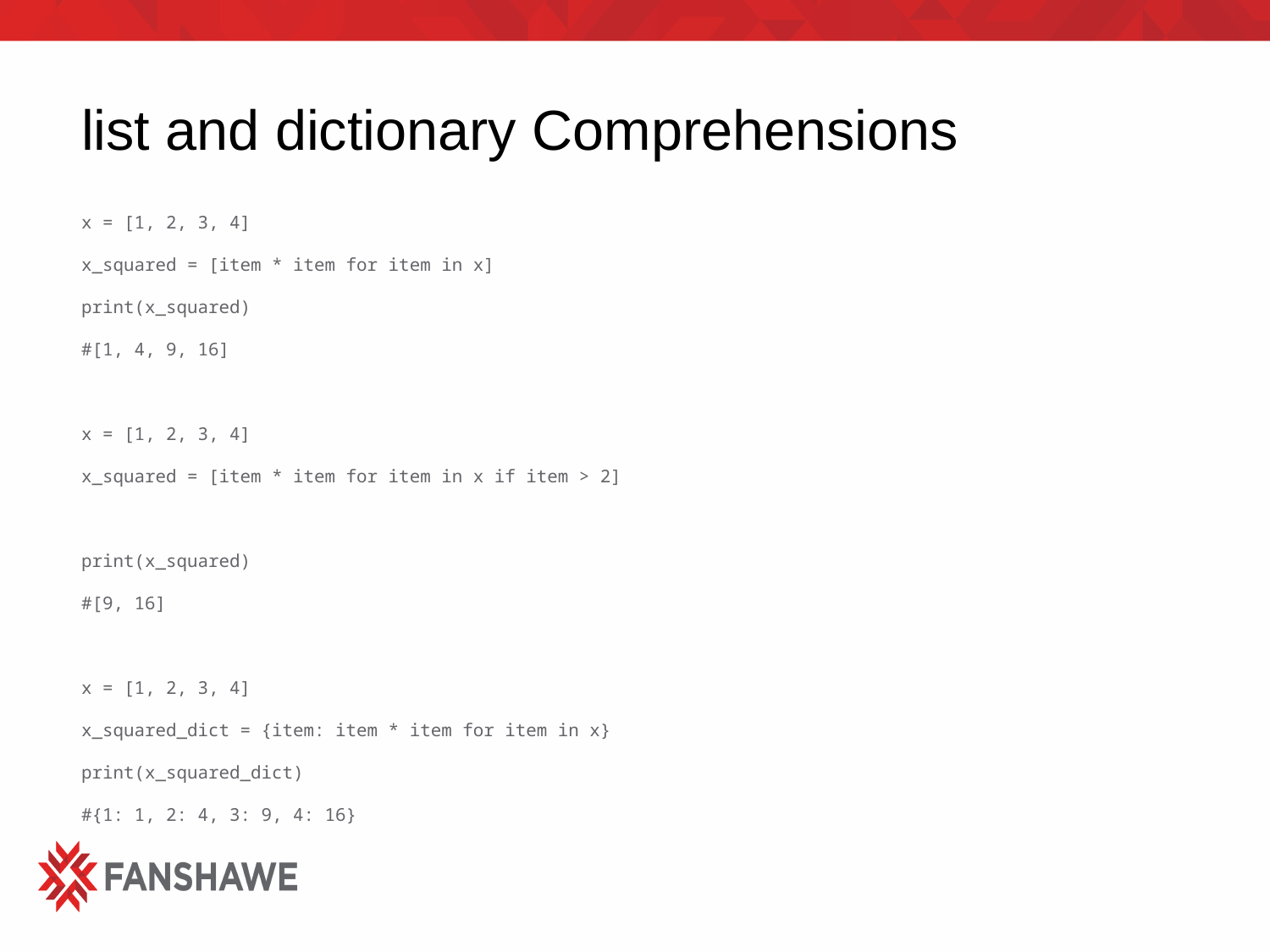

# list and dictionary Comprehensions
x = [1, 2, 3, 4]
x_squared = [item * item for item in x]
print(x_squared)
#[1, 4, 9, 16]

x = [1, 2, 3, 4]
x_squared = [item * item for item in x if item > 2]

print(x_squared)
#[9, 16]

x = [1, 2, 3, 4]
x_squared_dict = {item: item * item for item in x}
print(x_squared_dict)
#{1: 1, 2: 4, 3: 9, 4: 16}